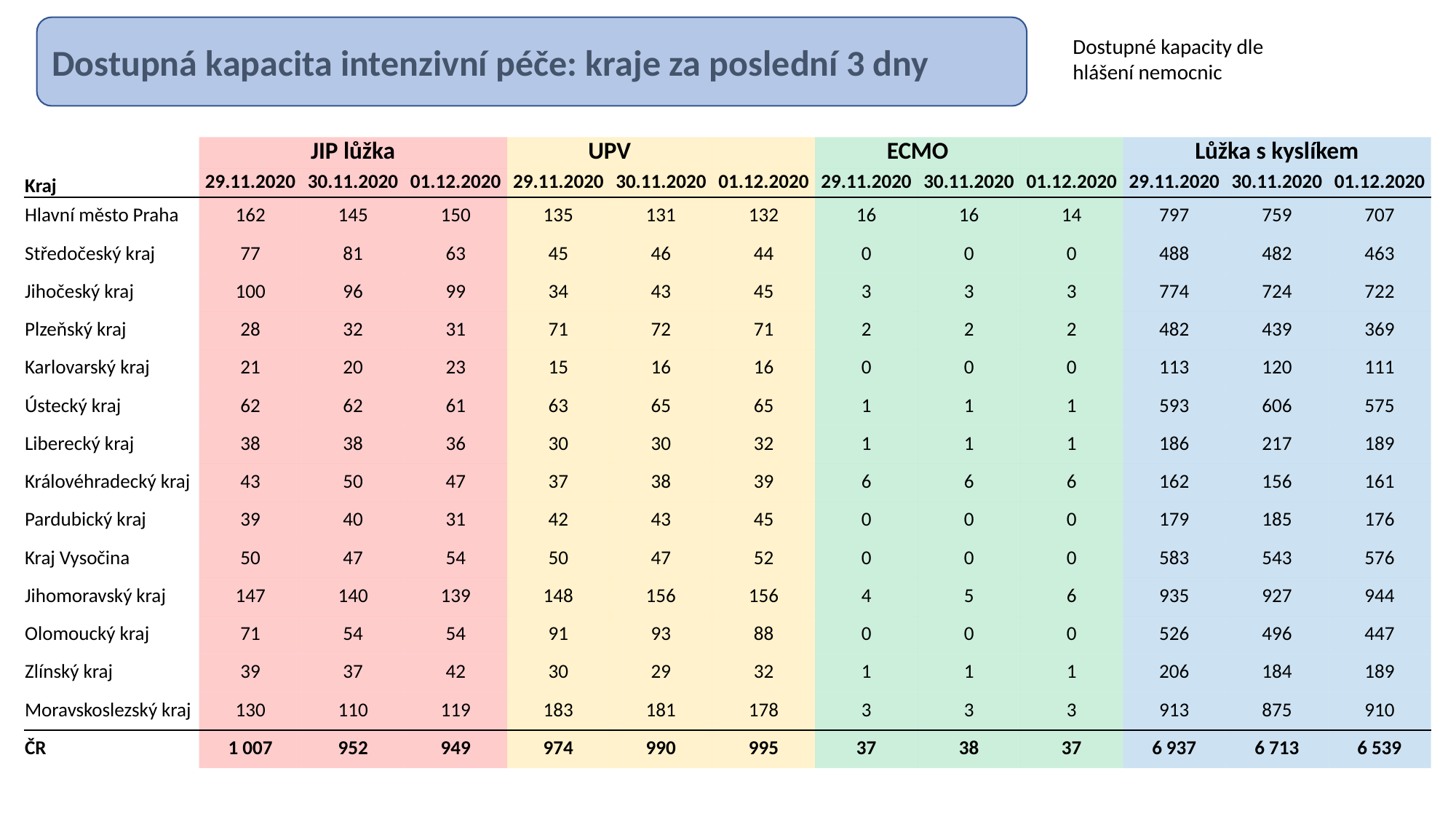

Dostupná kapacita intenzivní péče: kraje za poslední 3 dny
Dostupné kapacity dle hlášení nemocnic
|  | JIP lůžka |  |  | UPV |  |  | ECMO |  |  | Lůžka s kyslíkem |  |  |
| --- | --- | --- | --- | --- | --- | --- | --- | --- | --- | --- | --- | --- |
| Kraj | 29.11.2020 | 30.11.2020 | 01.12.2020 | 29.11.2020 | 30.11.2020 | 01.12.2020 | 29.11.2020 | 30.11.2020 | 01.12.2020 | 29.11.2020 | 30.11.2020 | 01.12.2020 |
| Hlavní město Praha | 162 | 145 | 150 | 135 | 131 | 132 | 16 | 16 | 14 | 797 | 759 | 707 |
| Středočeský kraj | 77 | 81 | 63 | 45 | 46 | 44 | 0 | 0 | 0 | 488 | 482 | 463 |
| Jihočeský kraj | 100 | 96 | 99 | 34 | 43 | 45 | 3 | 3 | 3 | 774 | 724 | 722 |
| Plzeňský kraj | 28 | 32 | 31 | 71 | 72 | 71 | 2 | 2 | 2 | 482 | 439 | 369 |
| Karlovarský kraj | 21 | 20 | 23 | 15 | 16 | 16 | 0 | 0 | 0 | 113 | 120 | 111 |
| Ústecký kraj | 62 | 62 | 61 | 63 | 65 | 65 | 1 | 1 | 1 | 593 | 606 | 575 |
| Liberecký kraj | 38 | 38 | 36 | 30 | 30 | 32 | 1 | 1 | 1 | 186 | 217 | 189 |
| Královéhradecký kraj | 43 | 50 | 47 | 37 | 38 | 39 | 6 | 6 | 6 | 162 | 156 | 161 |
| Pardubický kraj | 39 | 40 | 31 | 42 | 43 | 45 | 0 | 0 | 0 | 179 | 185 | 176 |
| Kraj Vysočina | 50 | 47 | 54 | 50 | 47 | 52 | 0 | 0 | 0 | 583 | 543 | 576 |
| Jihomoravský kraj | 147 | 140 | 139 | 148 | 156 | 156 | 4 | 5 | 6 | 935 | 927 | 944 |
| Olomoucký kraj | 71 | 54 | 54 | 91 | 93 | 88 | 0 | 0 | 0 | 526 | 496 | 447 |
| Zlínský kraj | 39 | 37 | 42 | 30 | 29 | 32 | 1 | 1 | 1 | 206 | 184 | 189 |
| Moravskoslezský kraj | 130 | 110 | 119 | 183 | 181 | 178 | 3 | 3 | 3 | 913 | 875 | 910 |
| ČR | 1 007 | 952 | 949 | 974 | 990 | 995 | 37 | 38 | 37 | 6 937 | 6 713 | 6 539 |